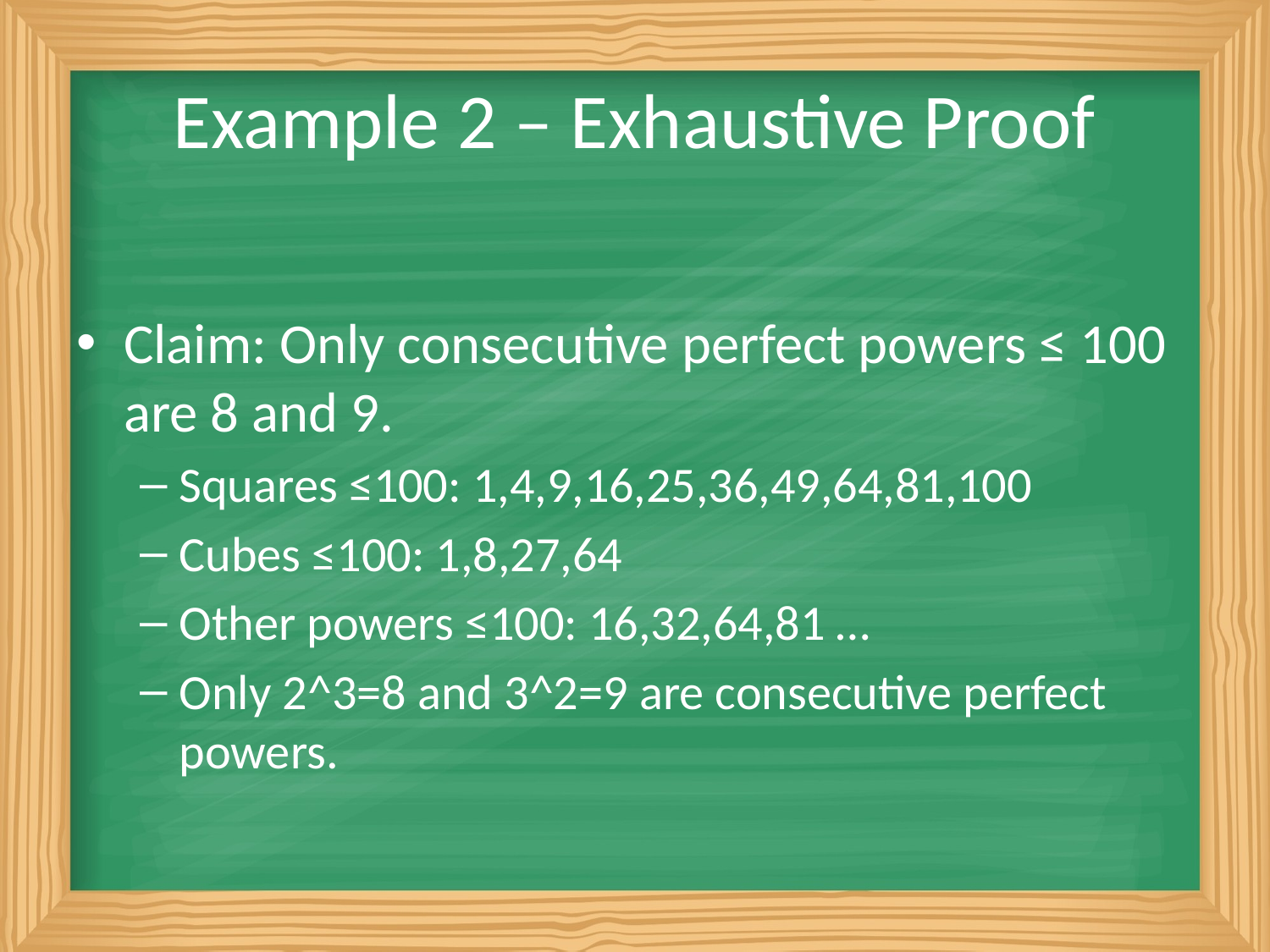

# Example 2 – Exhaustive Proof

Claim: Only consecutive perfect powers ≤ 100 are 8 and 9.
Squares ≤100: 1,4,9,16,25,36,49,64,81,100
Cubes ≤100: 1,8,27,64
Other powers ≤100: 16,32,64,81 …
Only 2^3=8 and 3^2=9 are consecutive perfect powers.